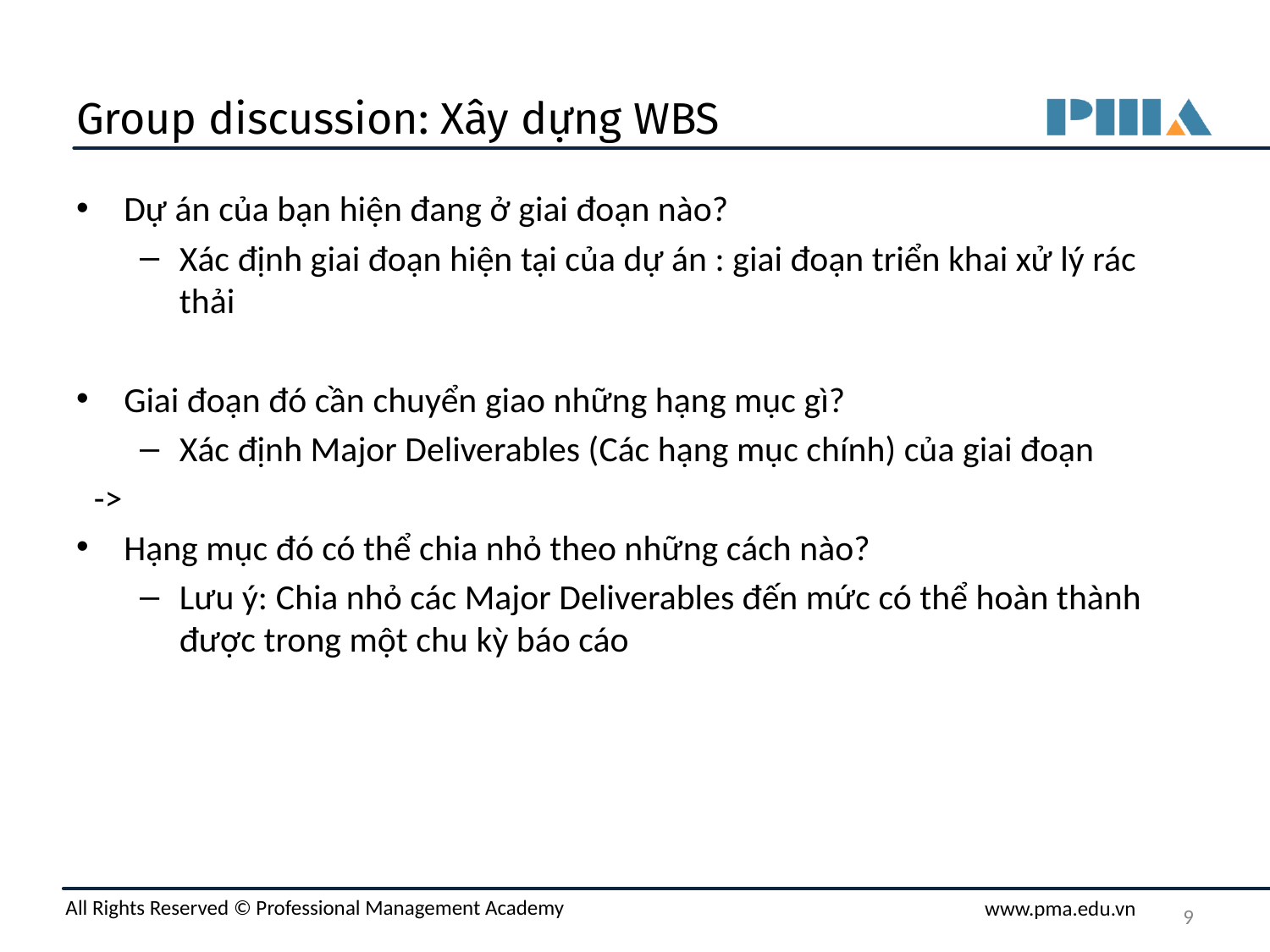

# Group discussion: Xây dựng WBS
Dự án của bạn hiện đang ở giai đoạn nào?
Xác định giai đoạn hiện tại của dự án : giai đoạn triển khai xử lý rác thải

Giai đoạn đó cần chuyển giao những hạng mục gì?
Xác định Major Deliverables (Các hạng mục chính) của giai đoạn
->
Hạng mục đó có thể chia nhỏ theo những cách nào?
Lưu ý: Chia nhỏ các Major Deliverables đến mức có thể hoàn thành được trong một chu kỳ báo cáo
9